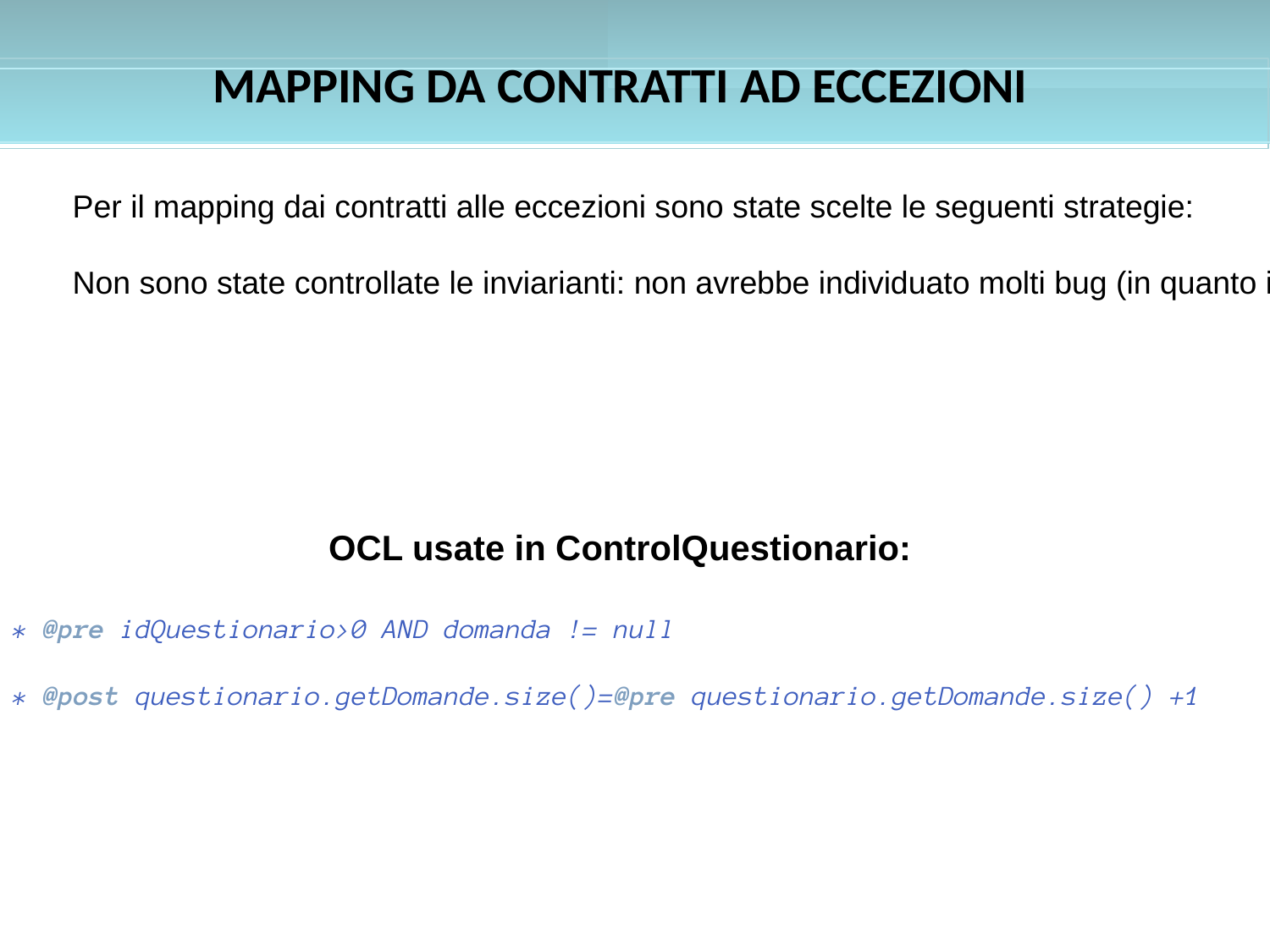

MAPPING DA CONTRATTI AD ECCEZIONI
Per il mapping dai contratti alle eccezioni sono state scelte le seguenti strategie:

Non sono state controllate le inviarianti: non avrebbe individuato molti bug (in quanto il testing di unità è stato eseguito dallo sviluppatore stesso),in più sarebbe stato molto ridondate.
OCL usate in ControlQuestionario:

* @pre idQuestionario>0 AND domanda != null

* @post questionario.getDomande.size()=@pre questionario.getDomande.size() +1